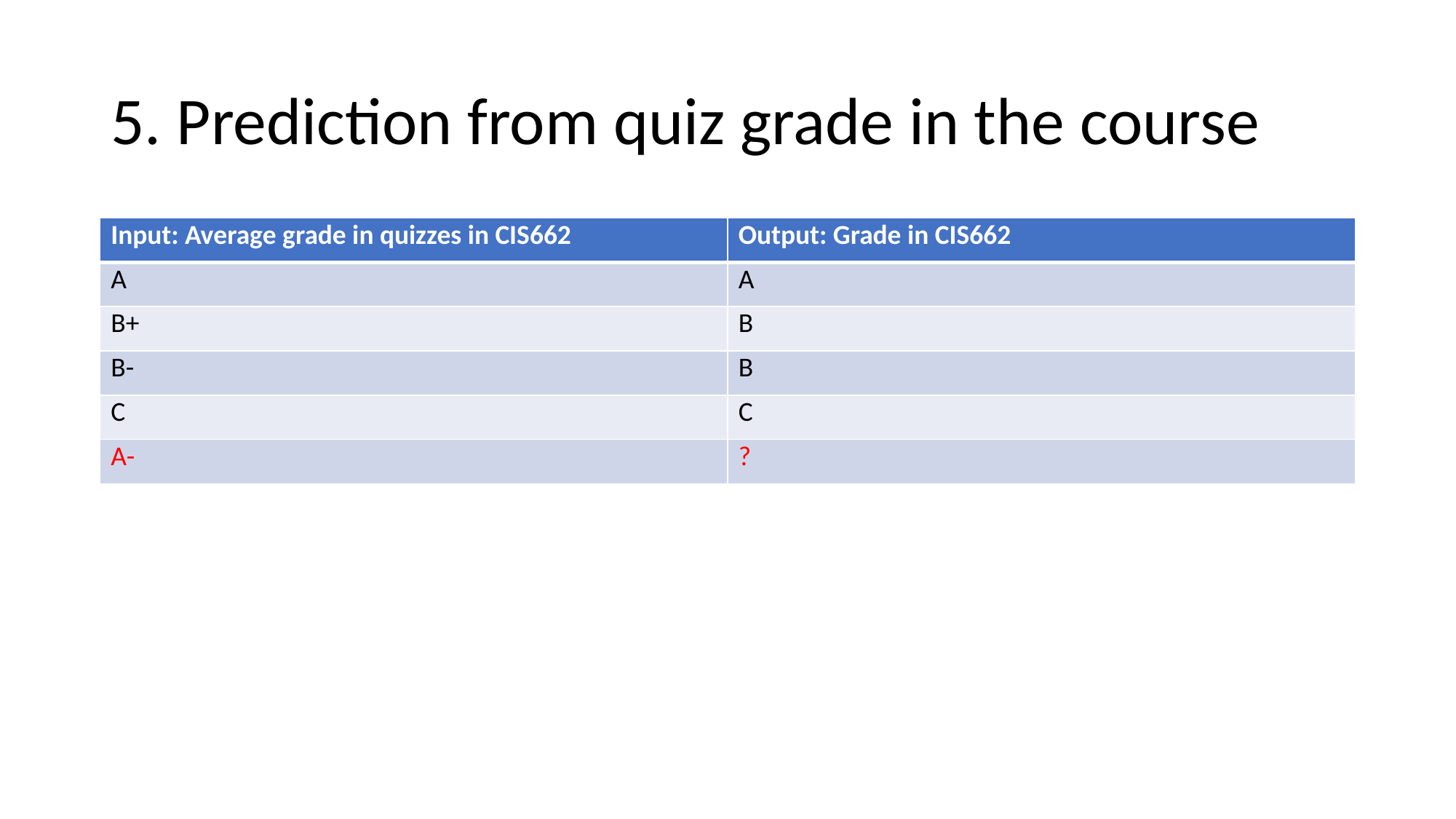

# 5. Prediction from quiz grade in the course
| Input: Average grade in quizzes in CIS662 | Output: Grade in CIS662 |
| --- | --- |
| A | A |
| B+ | B |
| B- | B |
| C | C |
| A- | ? |